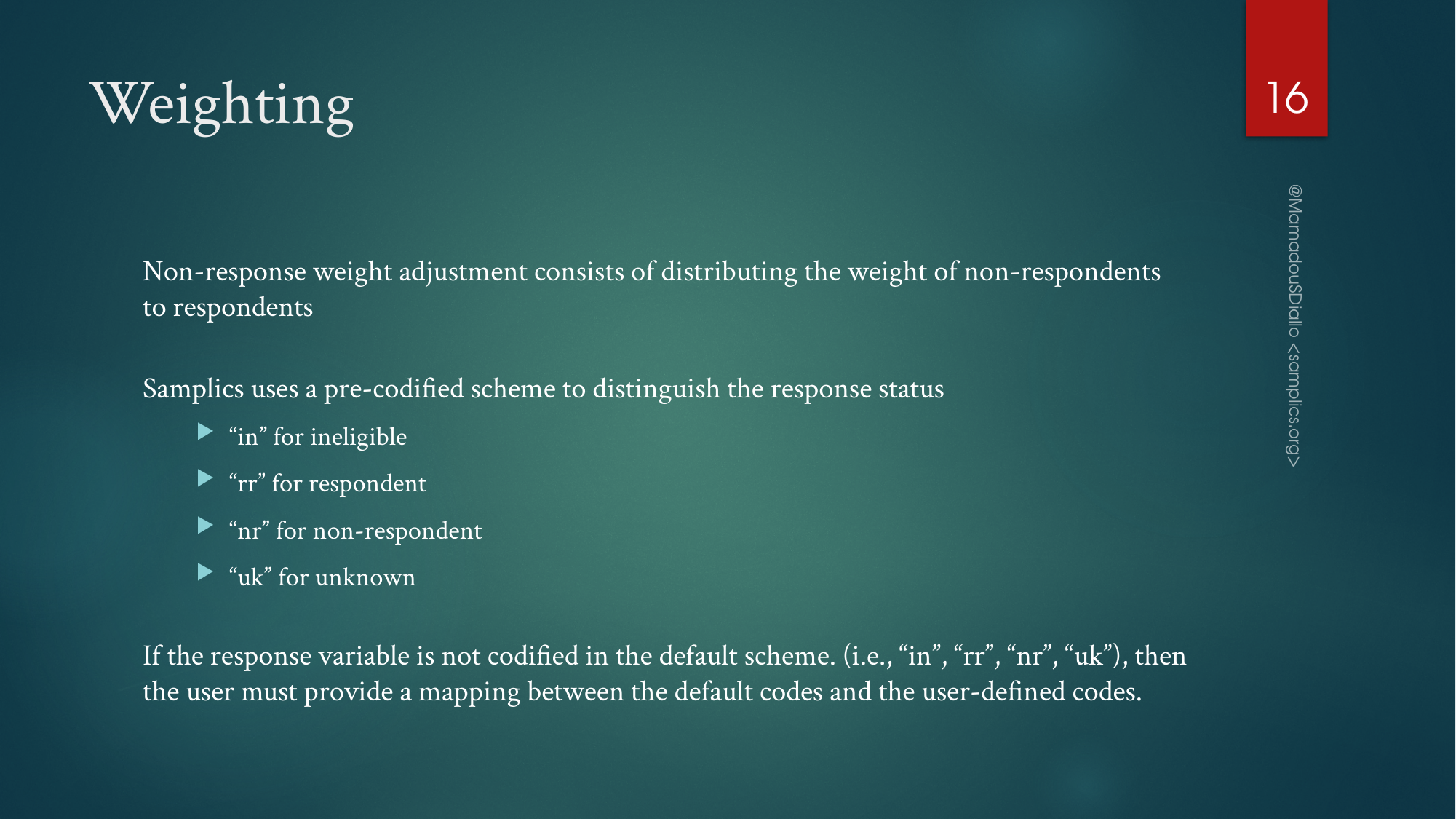

16
# Weighting
Non-response weight adjustment consists of distributing the weight of non-respondents to respondents

Samplics uses a pre-codified scheme to distinguish the response status
“in” for ineligible
“rr” for respondent
“nr” for non-respondent
“uk” for unknown

If the response variable is not codified in the default scheme. (i.e., “in”, “rr”, “nr”, “uk”), then the user must provide a mapping between the default codes and the user-defined codes.
@MamadouSDiallo <samplics.org>